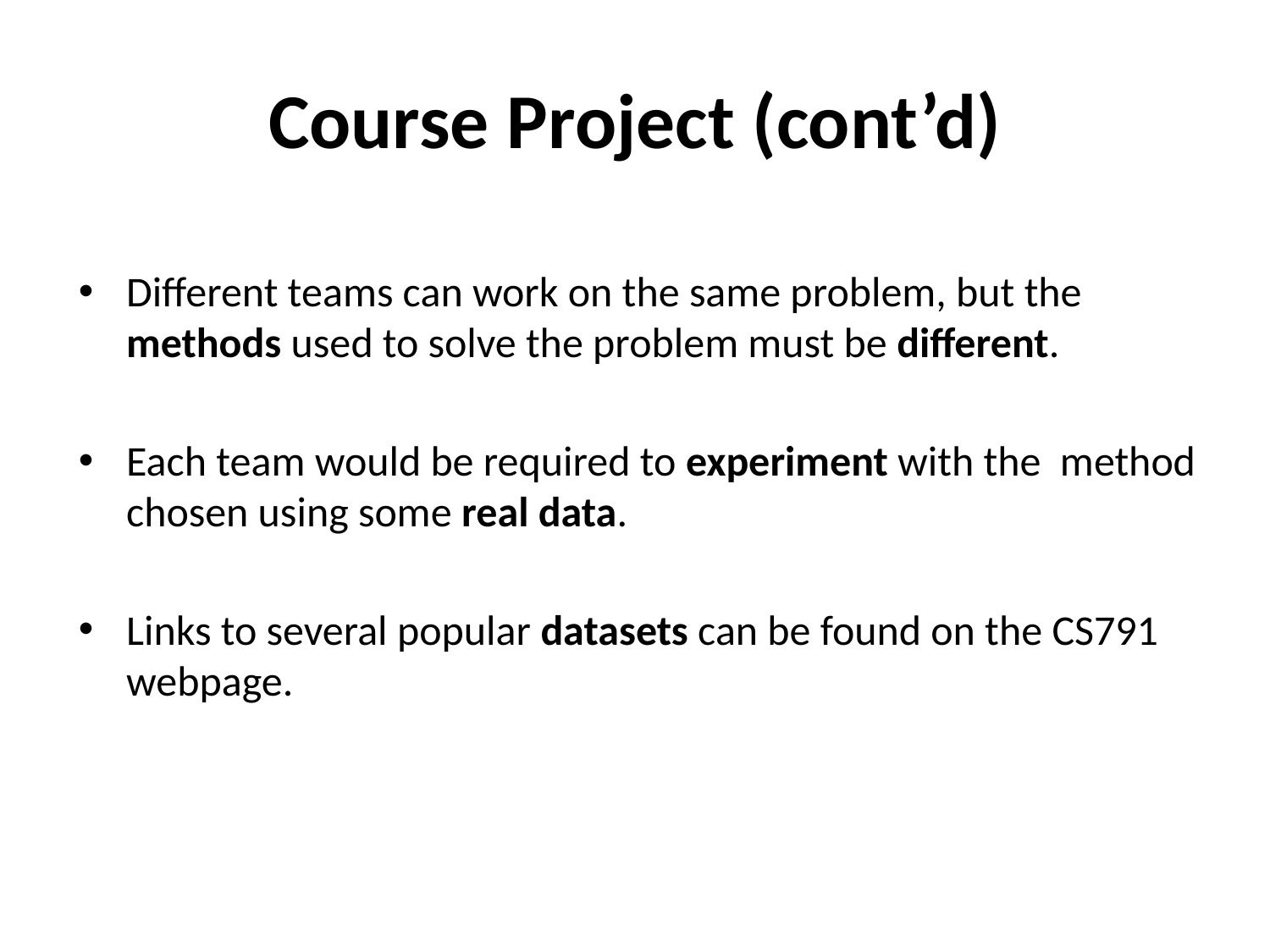

# Course Project (cont’d)

Different teams can work on the same problem, but the methods used to solve the problem must be different.

Each team would be required to experiment with the  method chosen using some real data.

Links to several popular datasets can be found on the CS791 webpage.